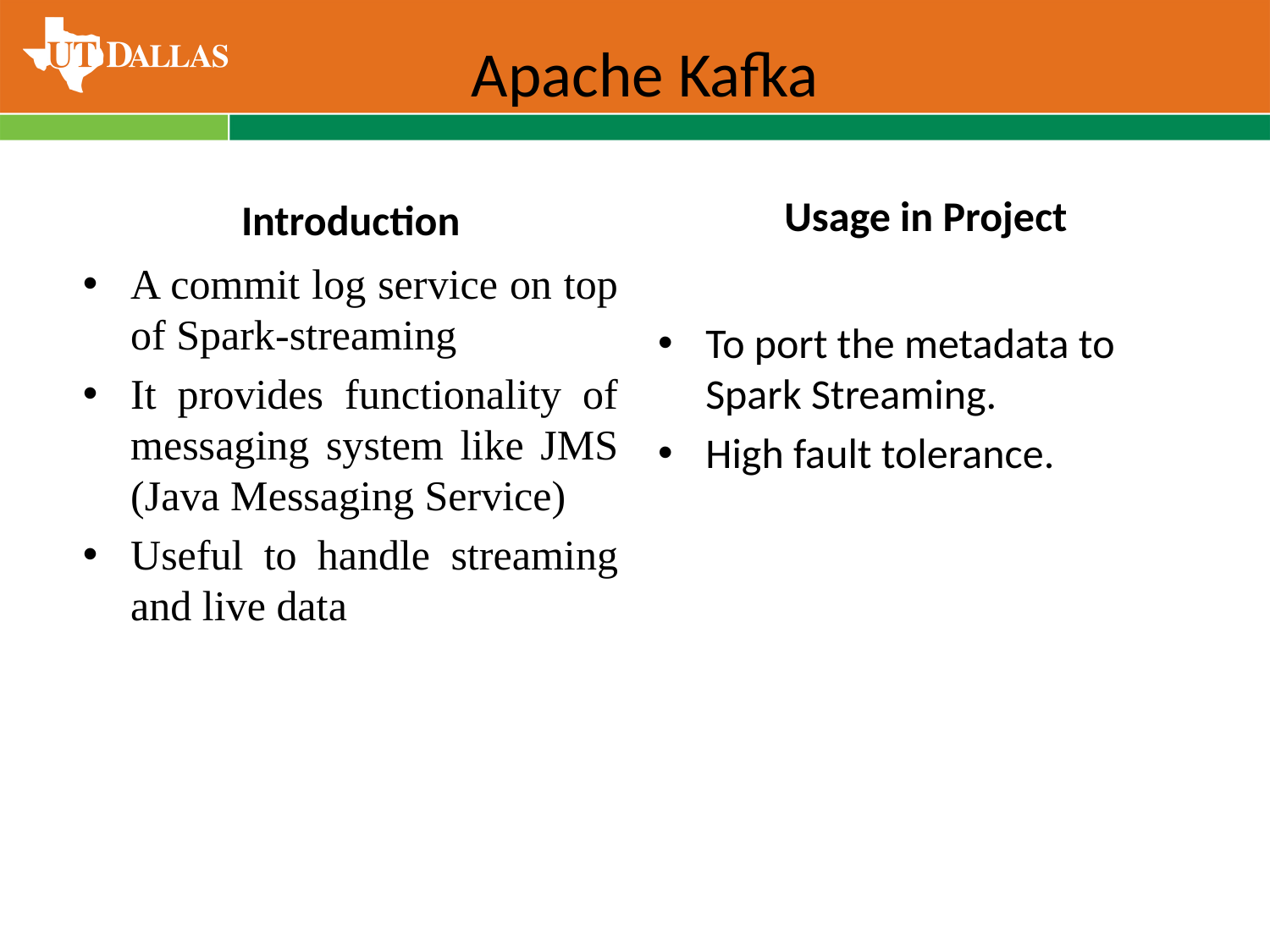

# Apache Kafka
Usage in Project
Introduction
A commit log service on top of Spark-streaming
It provides functionality of messaging system like JMS (Java Messaging Service)
Useful to handle streaming and live data

To port the metadata to Spark Streaming.
High fault tolerance.